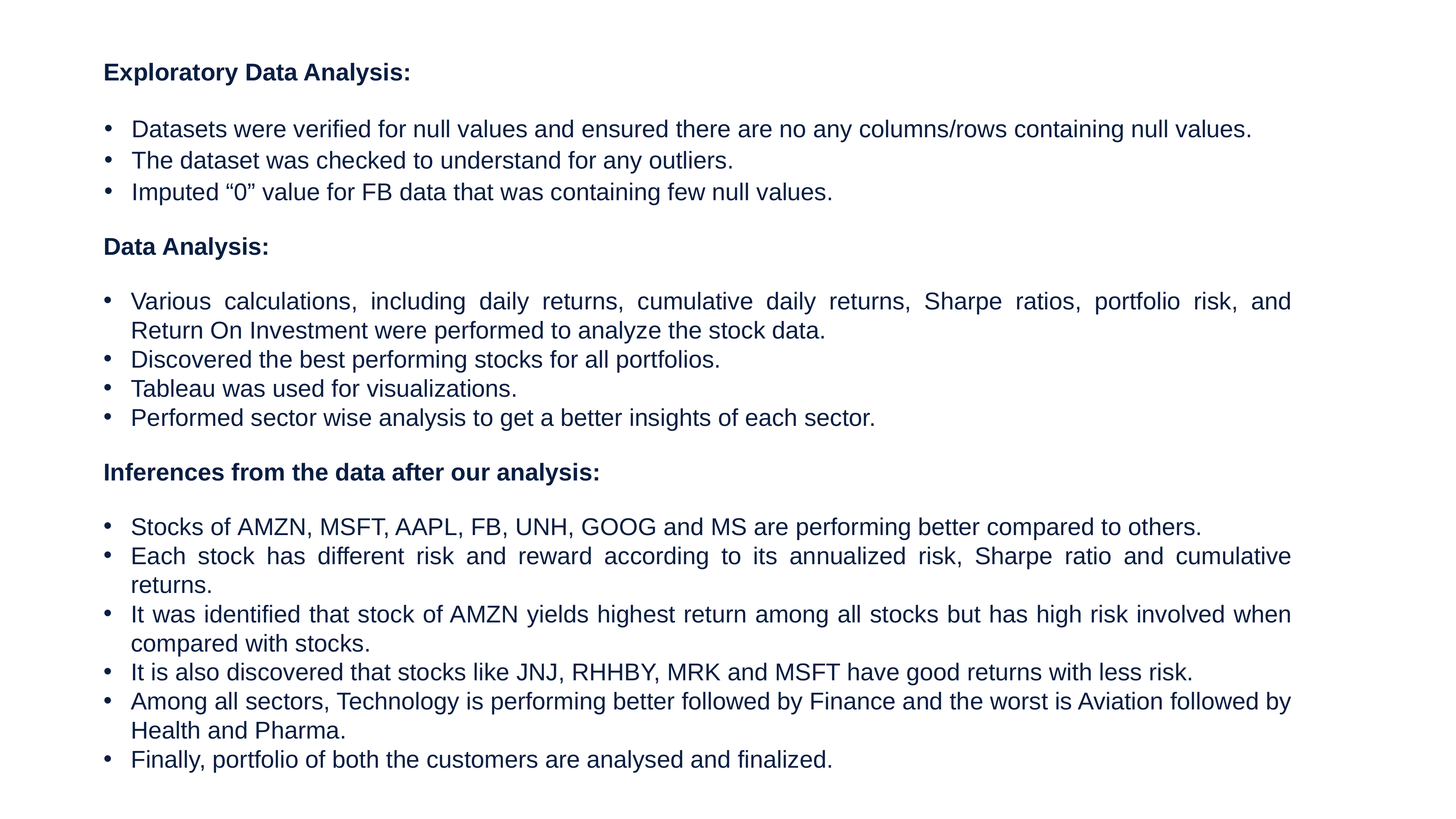

Exploratory Data Analysis:

Datasets were verified for null values and ensured there are no any columns/rows containing null values.
The dataset was checked to understand for any outliers.
Imputed “0” value for FB data that was containing few null values.

Data Analysis:

Various calculations, including daily returns, cumulative daily returns, Sharpe ratios, portfolio risk, and Return On Investment were performed to analyze the stock data.
Discovered the best performing stocks for all portfolios.
Tableau was used for visualizations.
Performed sector wise analysis to get a better insights of each sector.

Inferences from the data after our analysis:

Stocks of AMZN, MSFT, AAPL, FB, UNH, GOOG and MS are performing better compared to others.
Each stock has different risk and reward according to its annualized risk, Sharpe ratio and cumulative returns.
It was identified that stock of AMZN yields highest return among all stocks but has high risk involved when compared with stocks.
It is also discovered that stocks like JNJ, RHHBY, MRK and MSFT have good returns with less risk.
Among all sectors, Technology is performing better followed by Finance and the worst is Aviation followed by Health and Pharma.
Finally, portfolio of both the customers are analysed and finalized.